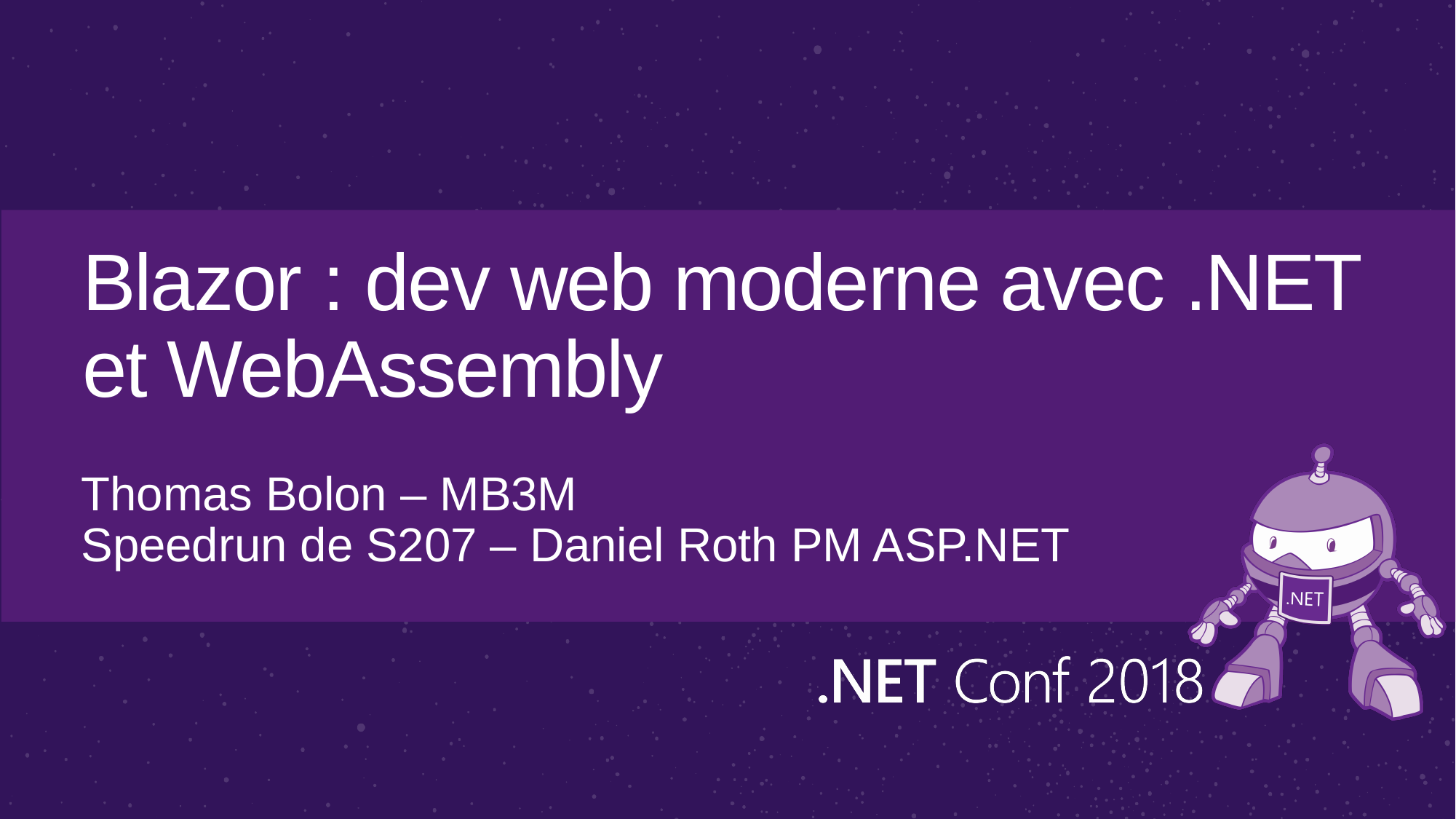

# Blazor : dev web moderne avec .NET et WebAssembly
Thomas Bolon – MB3M
Speedrun de S207 – Daniel Roth PM ASP.NET